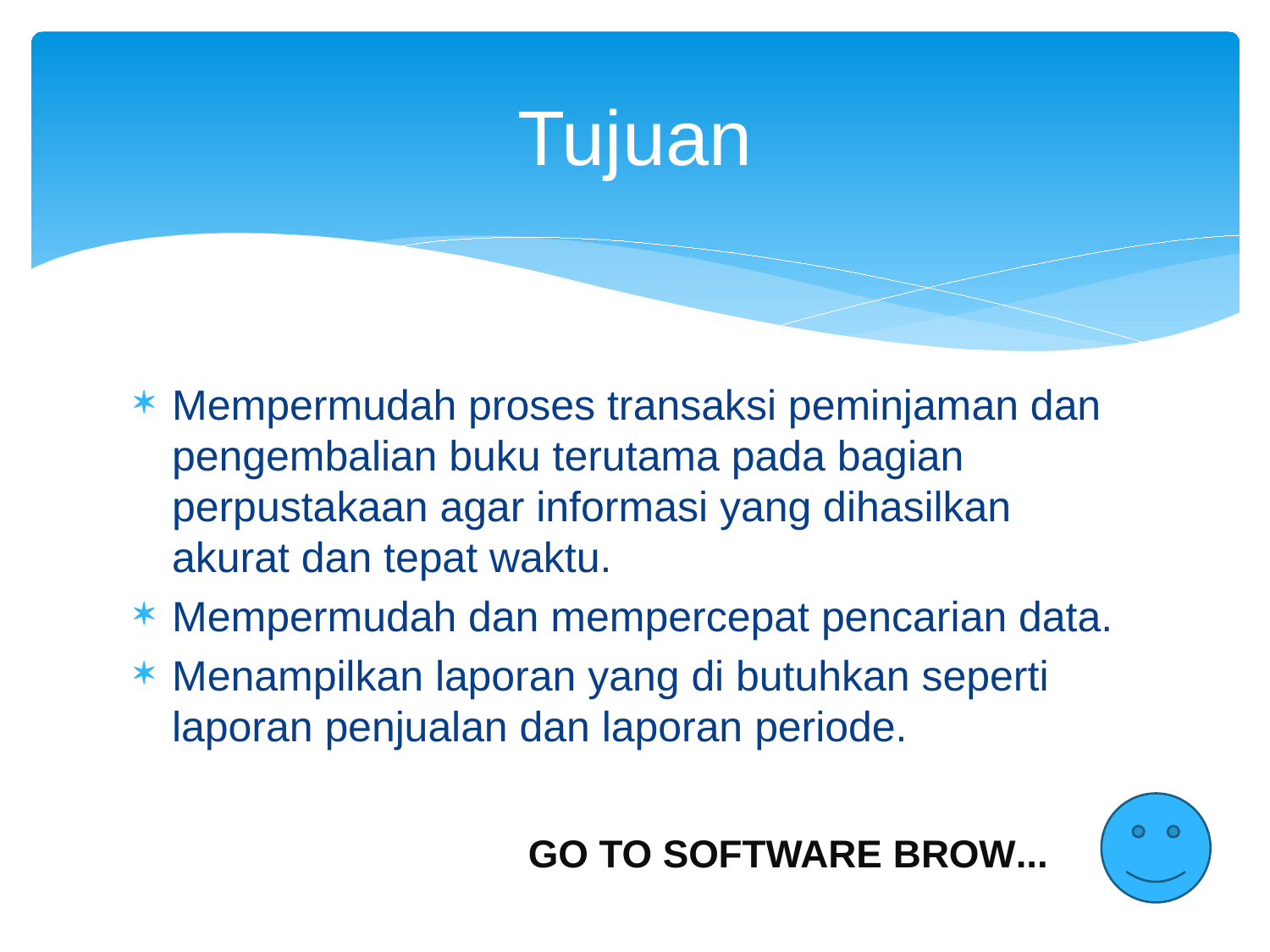

# Tujuan
Mempermudah proses transaksi peminjaman dan pengembalian buku terutama pada bagian perpustakaan agar informasi yang dihasilkan akurat dan tepat waktu.
Mempermudah dan mempercepat pencarian data.
Menampilkan laporan yang di butuhkan seperti laporan penjualan dan laporan periode.

GO TO SOFTWARE BROW...